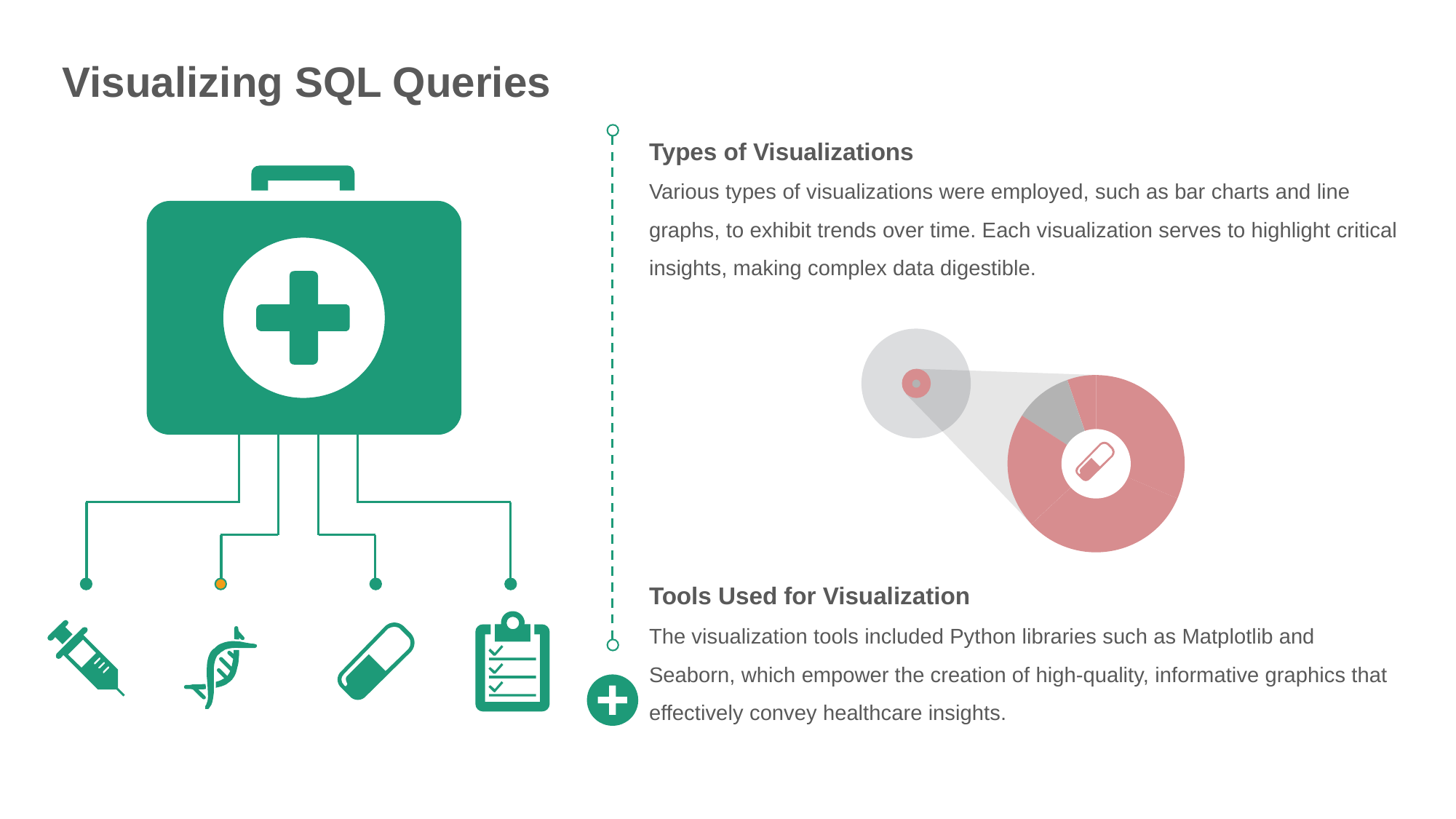

Visualizing SQL Queries

Types of Visualizations
Various types of visualizations were employed, such as bar charts and line graphs, to exhibit trends over time. Each visualization serves to highlight critical insights, making complex data digestible.

Tools Used for Visualization
The visualization tools included Python libraries such as Matplotlib and Seaborn, which empower the creation of high-quality, informative graphics that effectively convey healthcare insights.